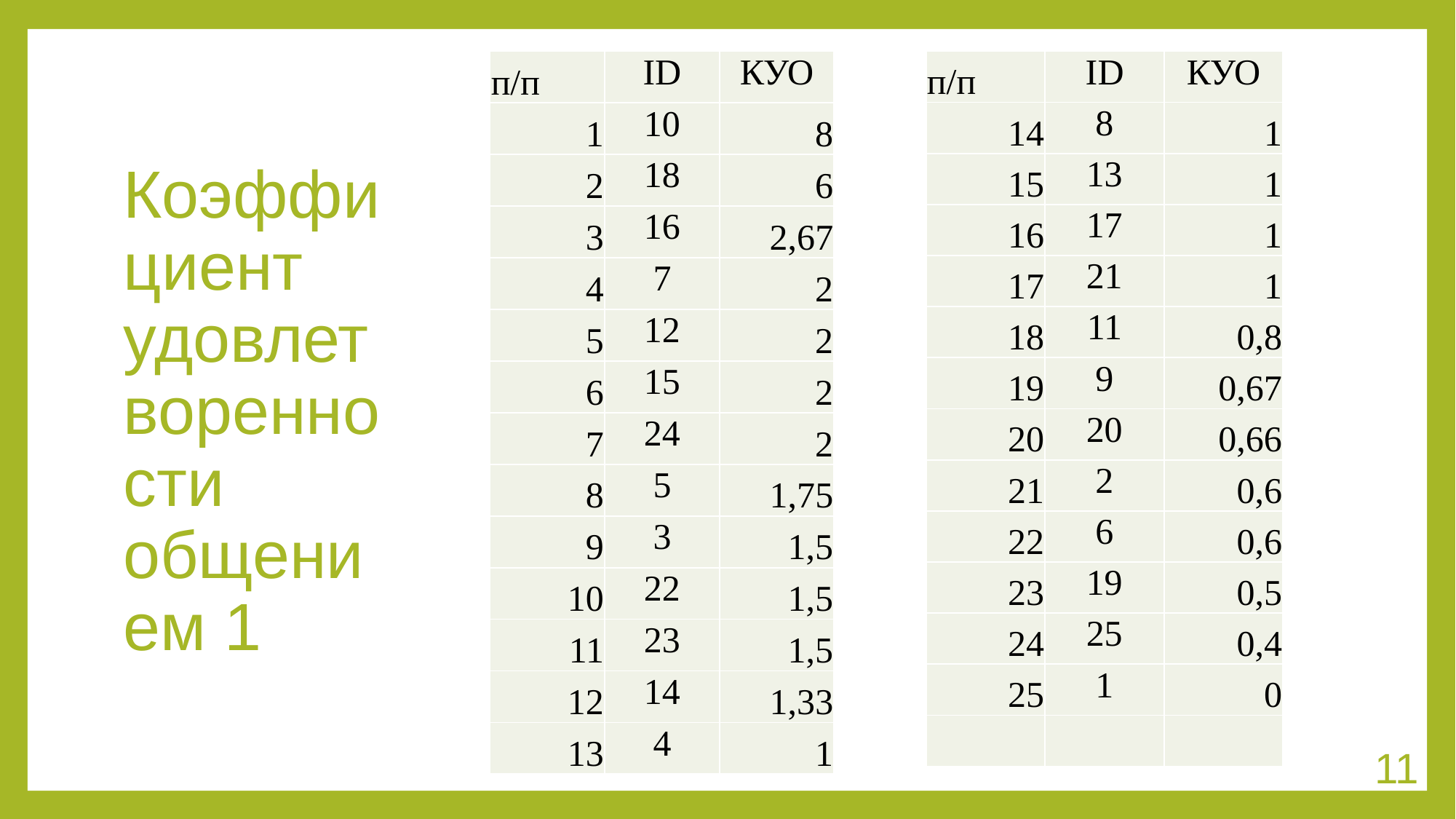

| п/п | ID | КУО |
| --- | --- | --- |
| 1 | 10 | 8 |
| 2 | 18 | 6 |
| 3 | 16 | 2,67 |
| 4 | 7 | 2 |
| 5 | 12 | 2 |
| 6 | 15 | 2 |
| 7 | 24 | 2 |
| 8 | 5 | 1,75 |
| 9 | 3 | 1,5 |
| 10 | 22 | 1,5 |
| 11 | 23 | 1,5 |
| 12 | 14 | 1,33 |
| 13 | 4 | 1 |
| п/п | ID | КУО |
| --- | --- | --- |
| 14 | 8 | 1 |
| 15 | 13 | 1 |
| 16 | 17 | 1 |
| 17 | 21 | 1 |
| 18 | 11 | 0,8 |
| 19 | 9 | 0,67 |
| 20 | 20 | 0,66 |
| 21 | 2 | 0,6 |
| 22 | 6 | 0,6 |
| 23 | 19 | 0,5 |
| 24 | 25 | 0,4 |
| 25 | 1 | 0 |
|  |  |  |
# Коэффициент удовлетворенности общением 1
11